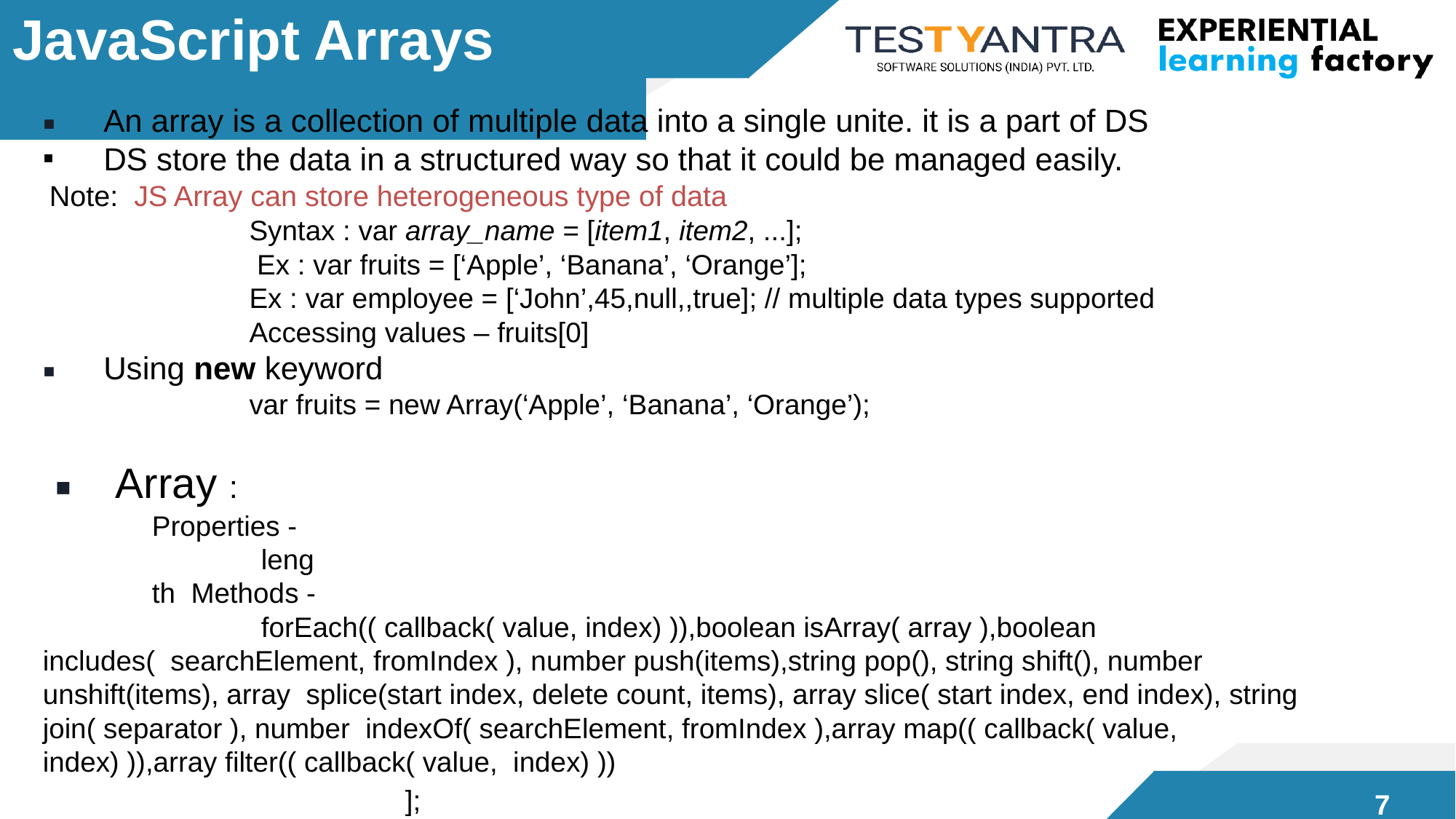

# JavaScript Arrays
An array is a collection of multiple data into a single unite. it is a part of DS
DS store the data in a structured way so that it could be managed easily.
 Note:  JS Array can store heterogeneous type of data
Syntax : var array_name = [item1, item2, ...];  Ex : var fruits = [‘Apple’, ‘Banana’, ‘Orange’];
Ex : var employee = [‘John’,45,null,,true]; // multiple data types supported
Accessing values – fruits[0]
Using new keyword
var fruits = new Array(‘Apple’, ‘Banana’, ‘Orange’);

Array :
Properties -
length  Methods -
forEach(( callback( value, index) )),boolean isArray( array ),boolean includes(  searchElement, fromIndex ), number push(items),string pop(), string shift(), number unshift(items), array  splice(start index, delete count, items), array slice( start index, end index), string join( separator ), number  indexOf( searchElement, fromIndex ),array map(( callback( value, index) )),array filter(( callback( value,  index) ))
];
7